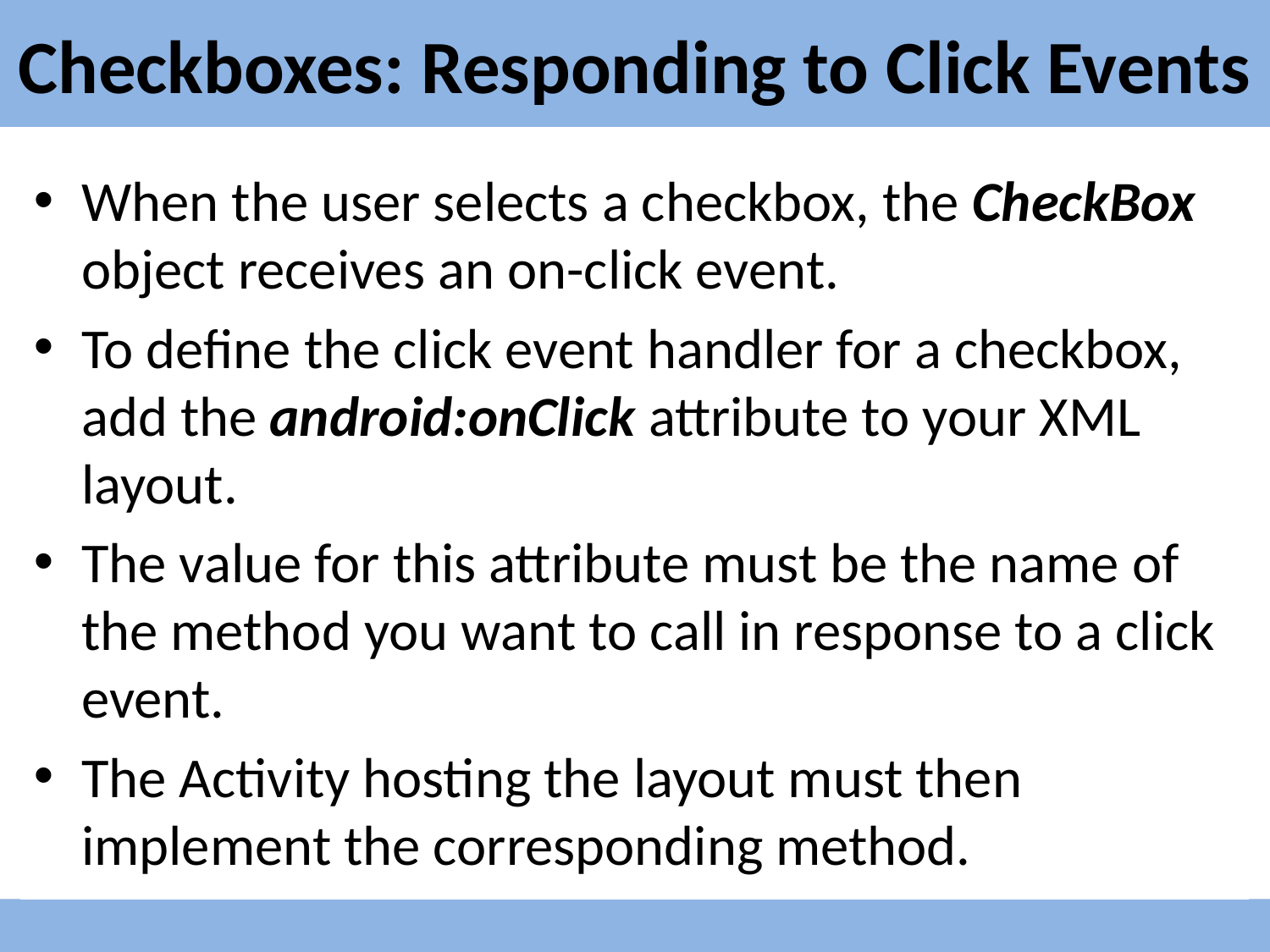

# Checkboxes: Responding to Click Events
When the user selects a checkbox, the CheckBox object receives an on-click event.
To define the click event handler for a checkbox, add the android:onClick attribute to your XML layout.
The value for this attribute must be the name of the method you want to call in response to a click event.
The Activity hosting the layout must then implement the corresponding method.